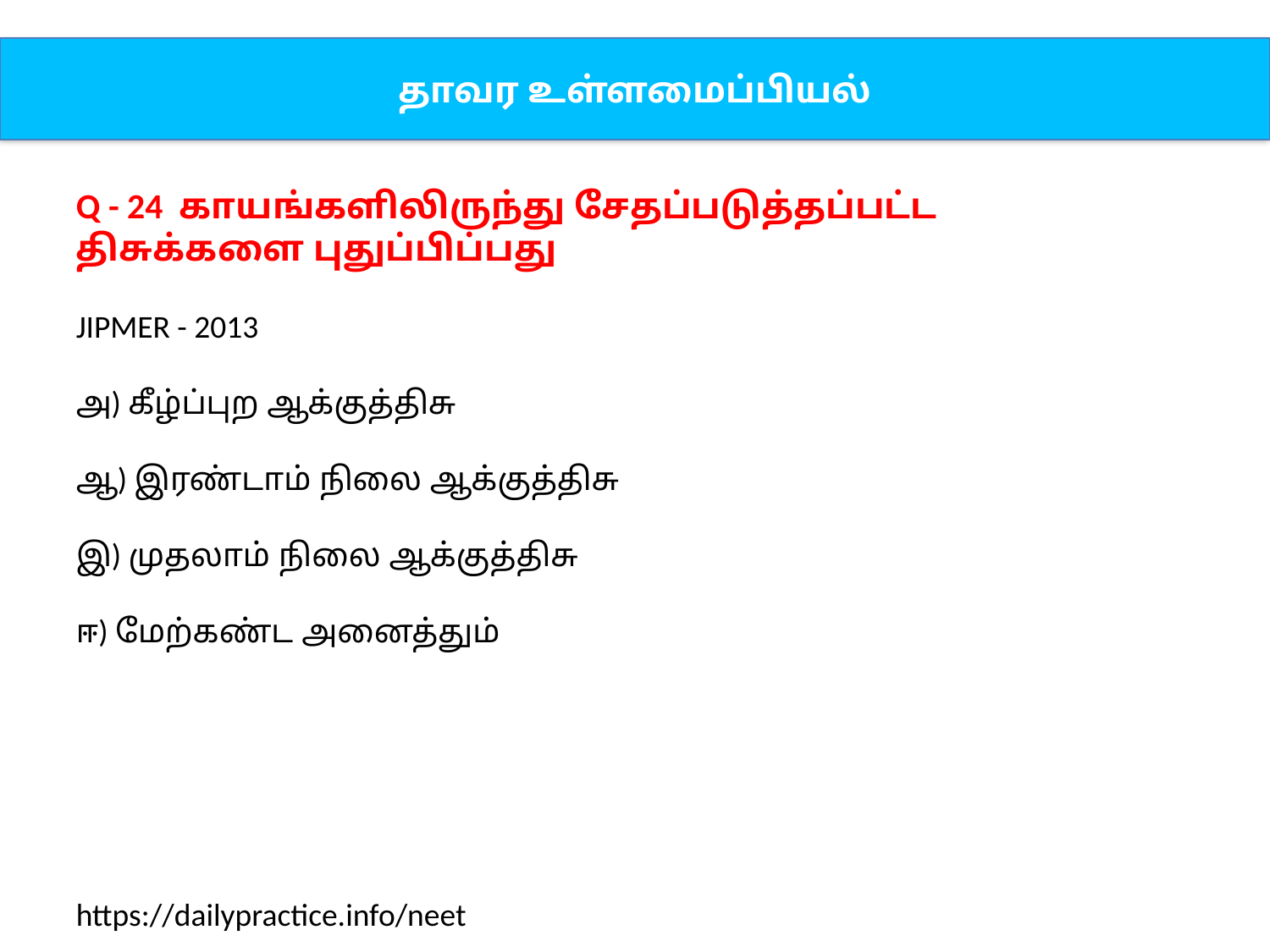

தாவர உள்ளமைப்பியல்

Q - 24  காயங்களிலிருந்து சேதப்படுத்தப்பட்ட திசுக்களை புதுப்பிப்பது

JIPMER - 2013

அ) கீழ்ப்புற ஆக்குத்திசு

ஆ) இரண்டாம் நிலை ஆக்குத்திசு

இ) முதலாம் நிலை ஆக்குத்திசு

ஈ) மேற்கண்ட அனைத்தும்
https://dailypractice.info/neet